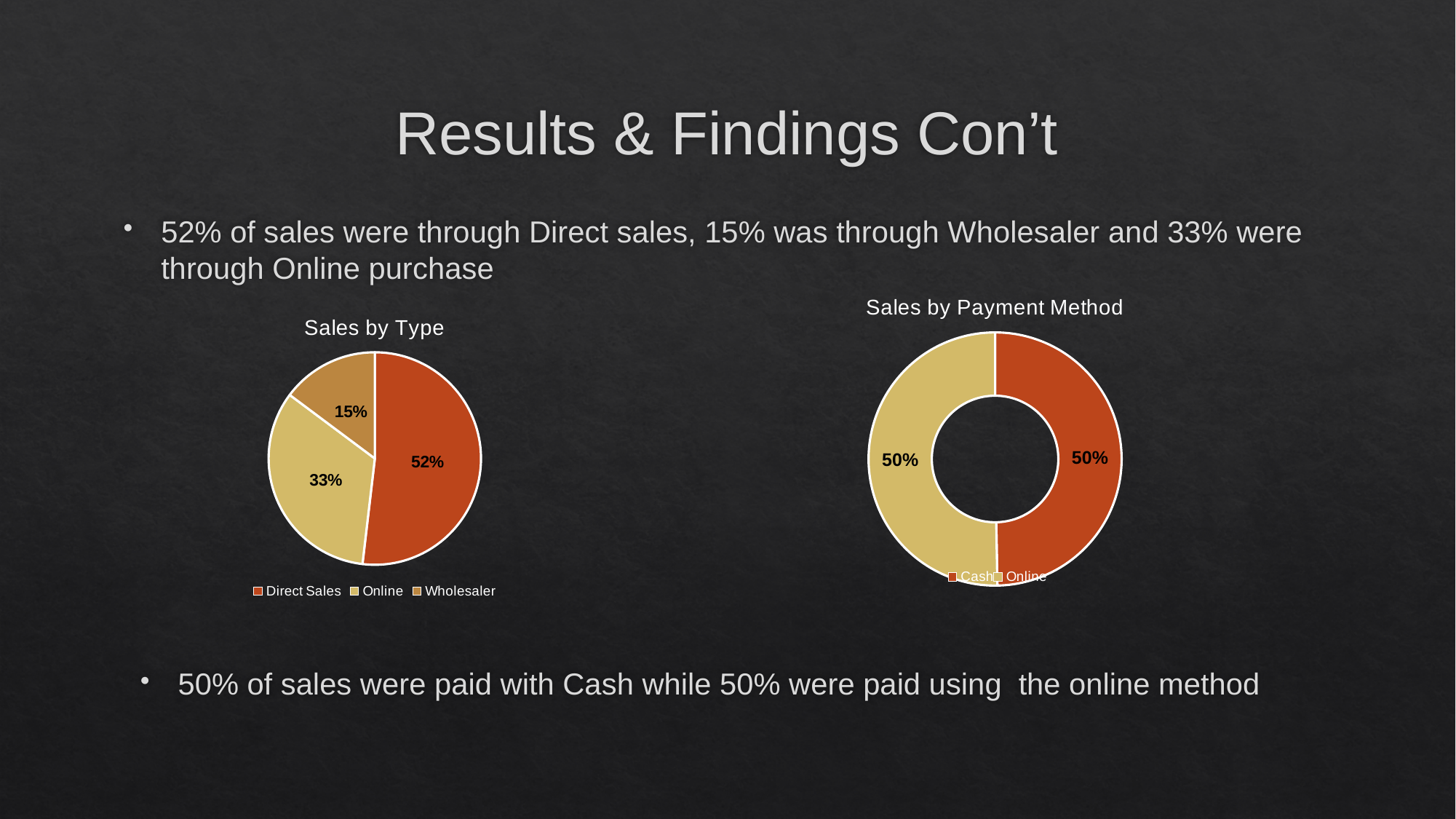

# Results & Findings Con’t
52% of sales were through Direct sales, 15% was through Wholesaler and 33% were through Online purchase

### Chart: Sales by Payment Method

| Category | Total |
|---|---|
| Cash | 0.4970378059525489 |
| Online | 0.5029621940474511 |

### Chart: Sales by Type

| Category | Total |
|---|---|
| Direct Sales | 0.5185201027413436 |
| Online | 0.33363202069335657 |
| Wholesaler | 0.1478478765652998 |
50% of sales were paid with Cash while 50% were paid using  the online method